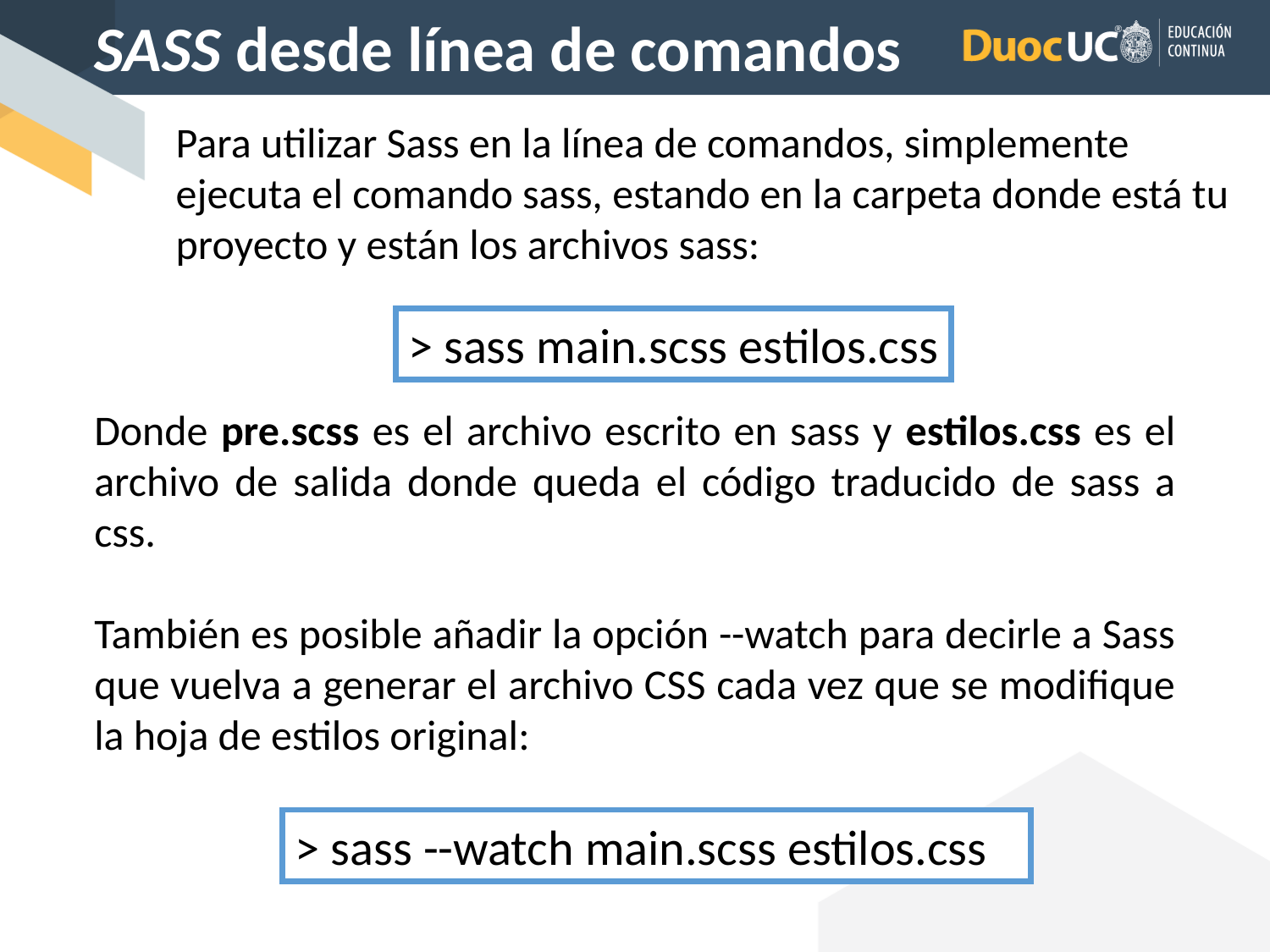

SASS desde línea de comandos
Para utilizar Sass en la línea de comandos, simplemente ejecuta el comando sass, estando en la carpeta donde está tu proyecto y están los archivos sass:
> sass main.scss estilos.css
Donde pre.scss es el archivo escrito en sass y estilos.css es el archivo de salida donde queda el código traducido de sass a css.

También es posible añadir la opción --watch para decirle a Sass que vuelva a generar el archivo CSS cada vez que se modifique la hoja de estilos original:
> sass --watch main.scss estilos.css